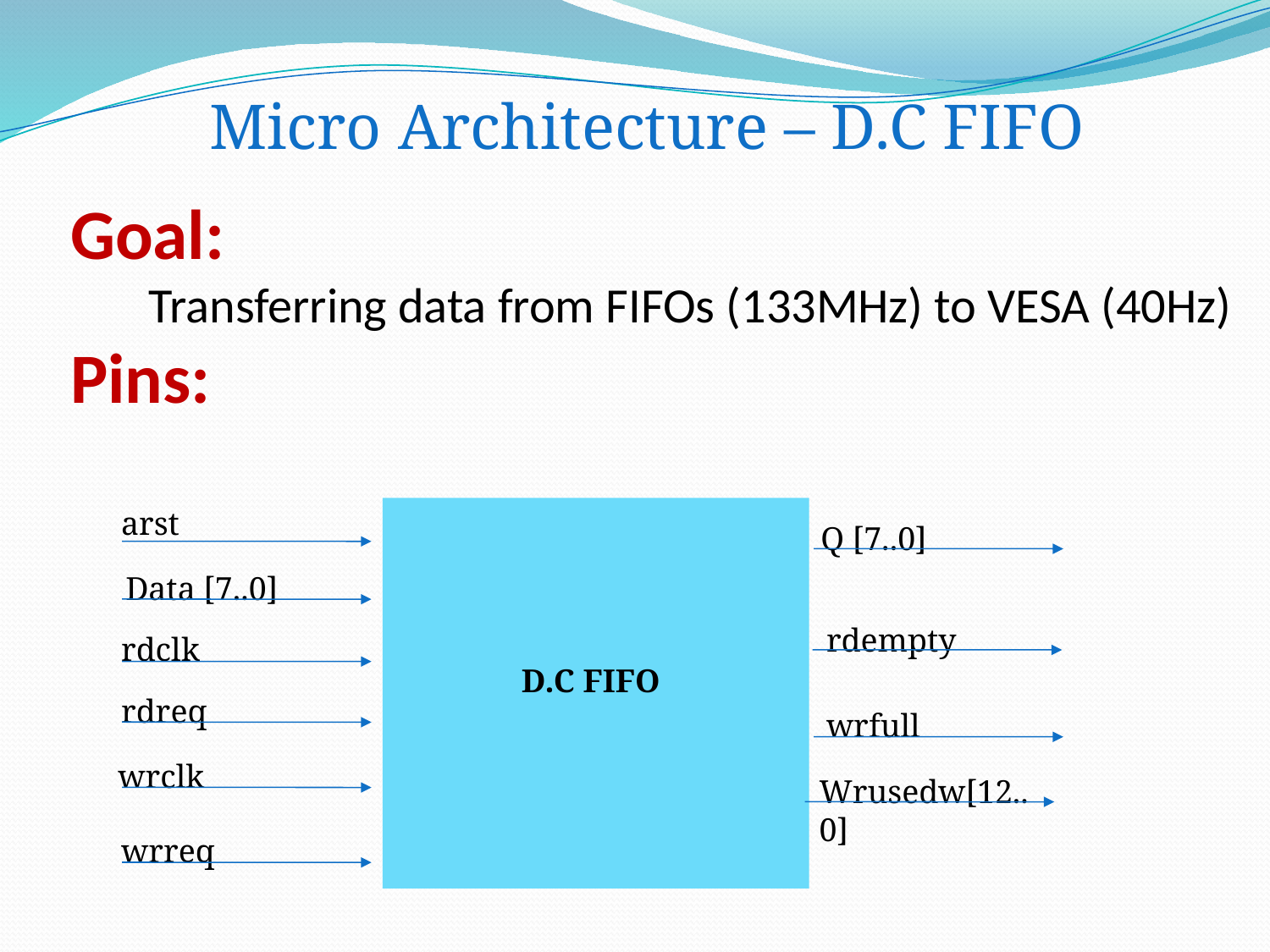

Micro Architecture – D.C FIFO
Goal:
       Transferring data from FIFOs (133MHz) to VESA (40Hz)
Pins:
arst

Q [7..0]
Data [7..0]
rdempty
rdclk
D.C FIFO
rdreq
wrfull
wrclk
Wrusedw[12..0]
wrreq